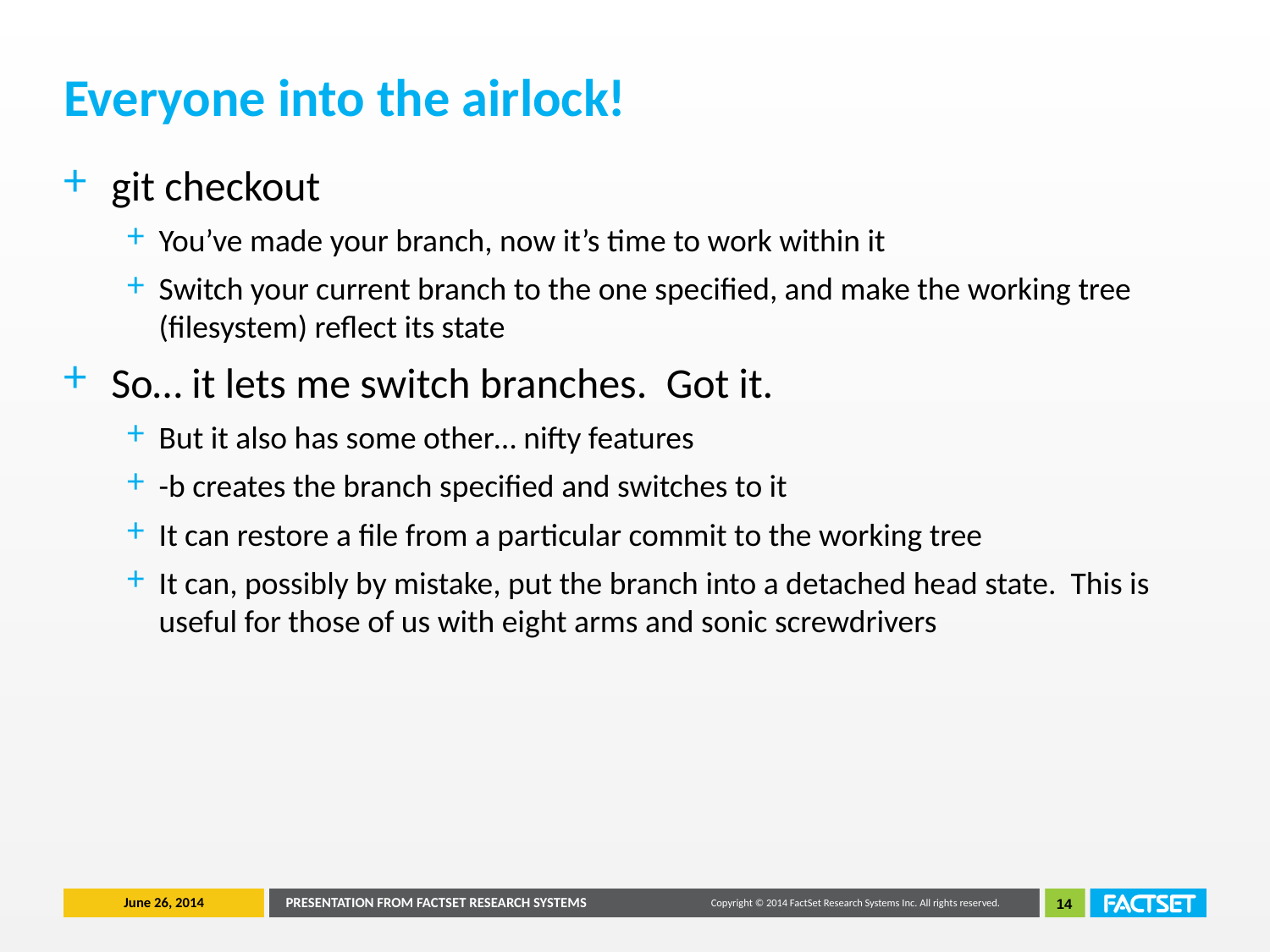

# Everyone into the airlock!
git checkout
You’ve made your branch, now it’s time to work within it
Switch your current branch to the one specified, and make the working tree (filesystem) reflect its state
So… it lets me switch branches.  Got it.
But it also has some other… nifty features
-b creates the branch specified and switches to it
It can restore a file from a particular commit to the working tree
It can, possibly by mistake, put the branch into a detached head state.  This is useful for those of us with eight arms and sonic screwdrivers
June 26, 2014
PRESENTATION FROM FACTSET RESEARCH SYSTEMS
14